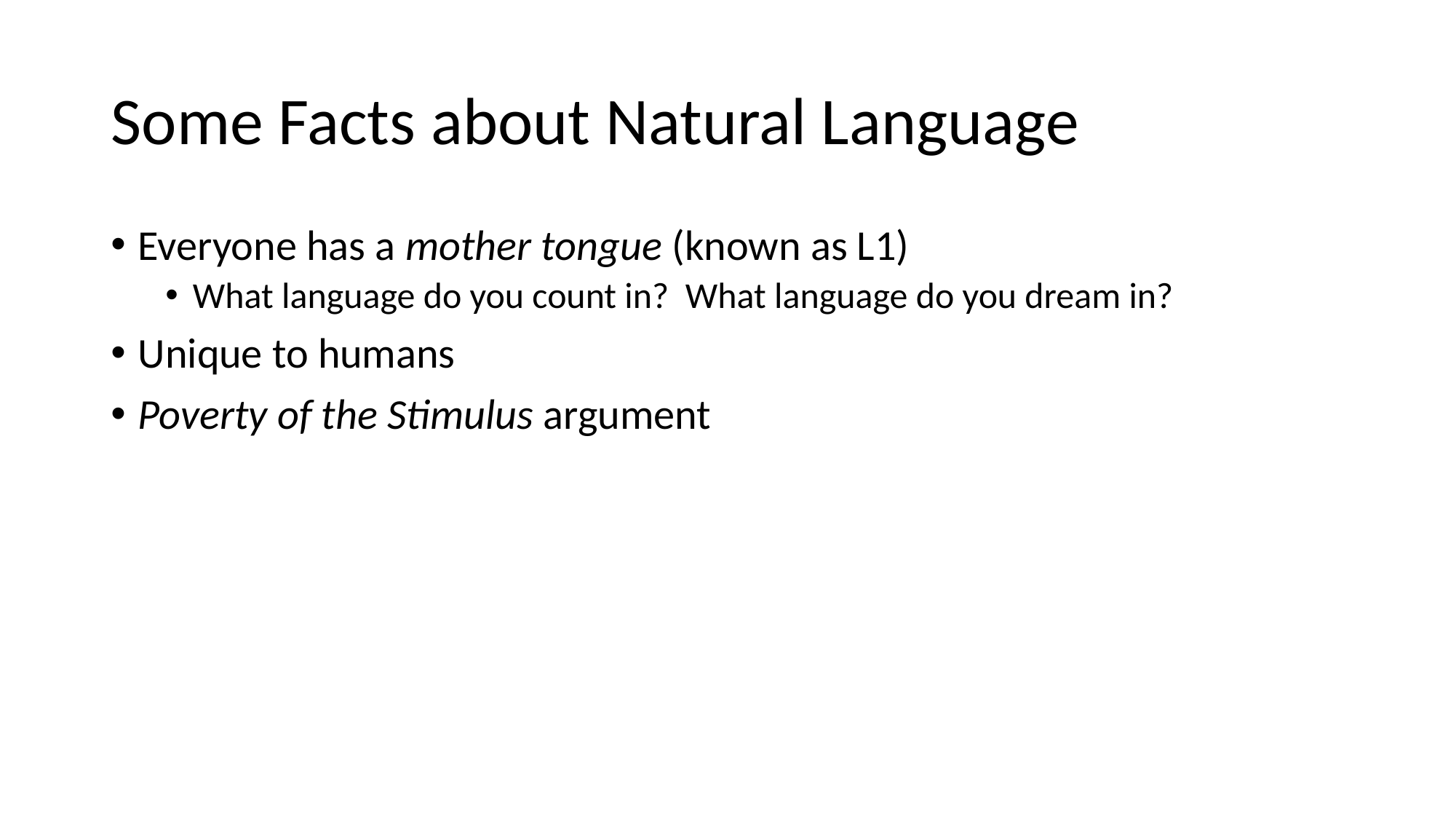

# Some Facts about Natural Language
Everyone has a mother tongue (known as L1)
What language do you count in?  What language do you dream in?
Unique to humans
Poverty of the Stimulus argument